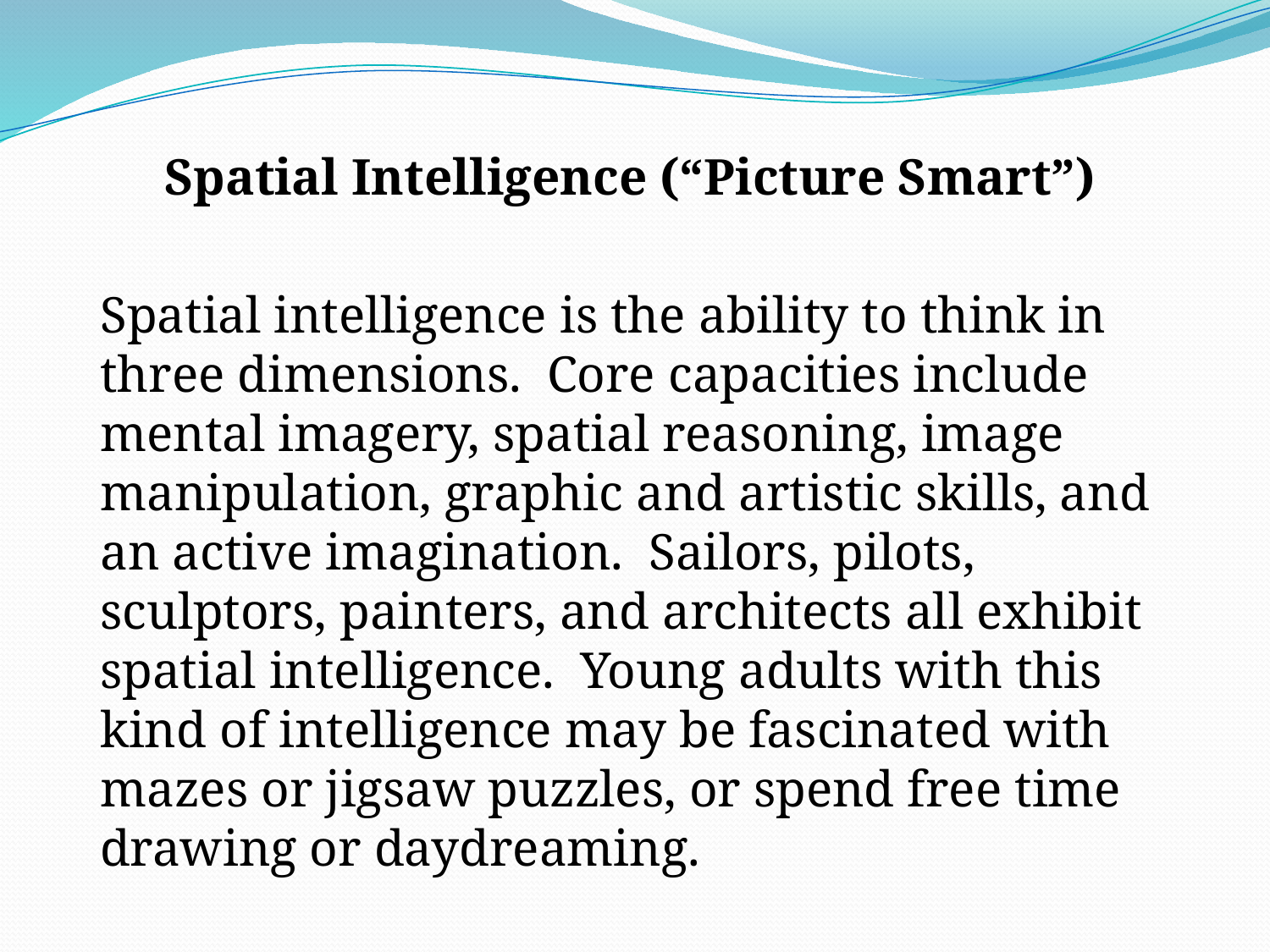

Spatial Intelligence (“Picture Smart”)

	Spatial intelligence is the ability to think in three dimensions.  Core capacities include mental imagery, spatial reasoning, image manipulation, graphic and artistic skills, and an active imagination.  Sailors, pilots, sculptors, painters, and architects all exhibit spatial intelligence.  Young adults with this kind of intelligence may be fascinated with mazes or jigsaw puzzles, or spend free time drawing or daydreaming.